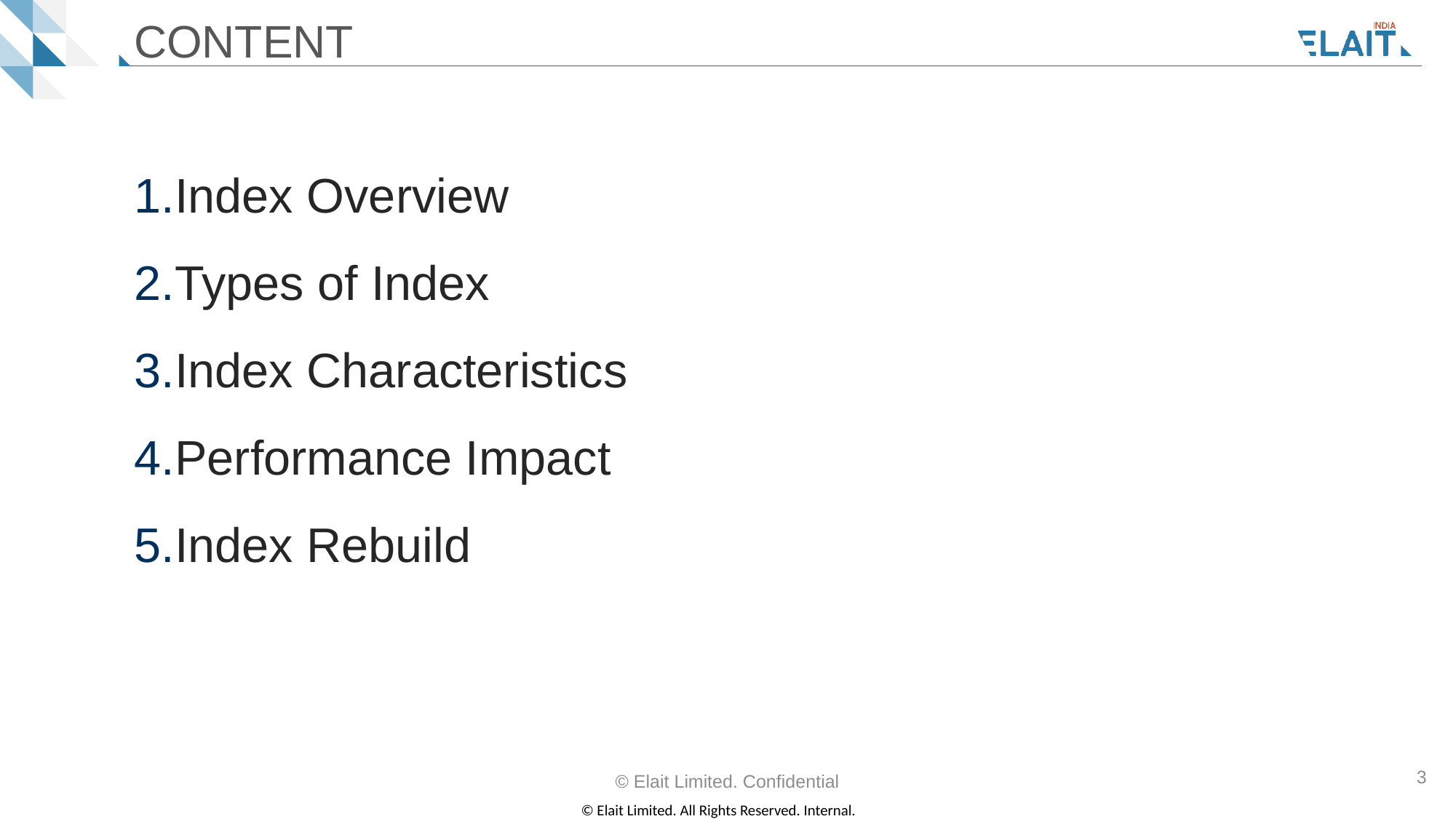

# CONTENT
Index Overview
Types of Index
Index Characteristics
Performance Impact
Index Rebuild
© Elait Limited. Confidential